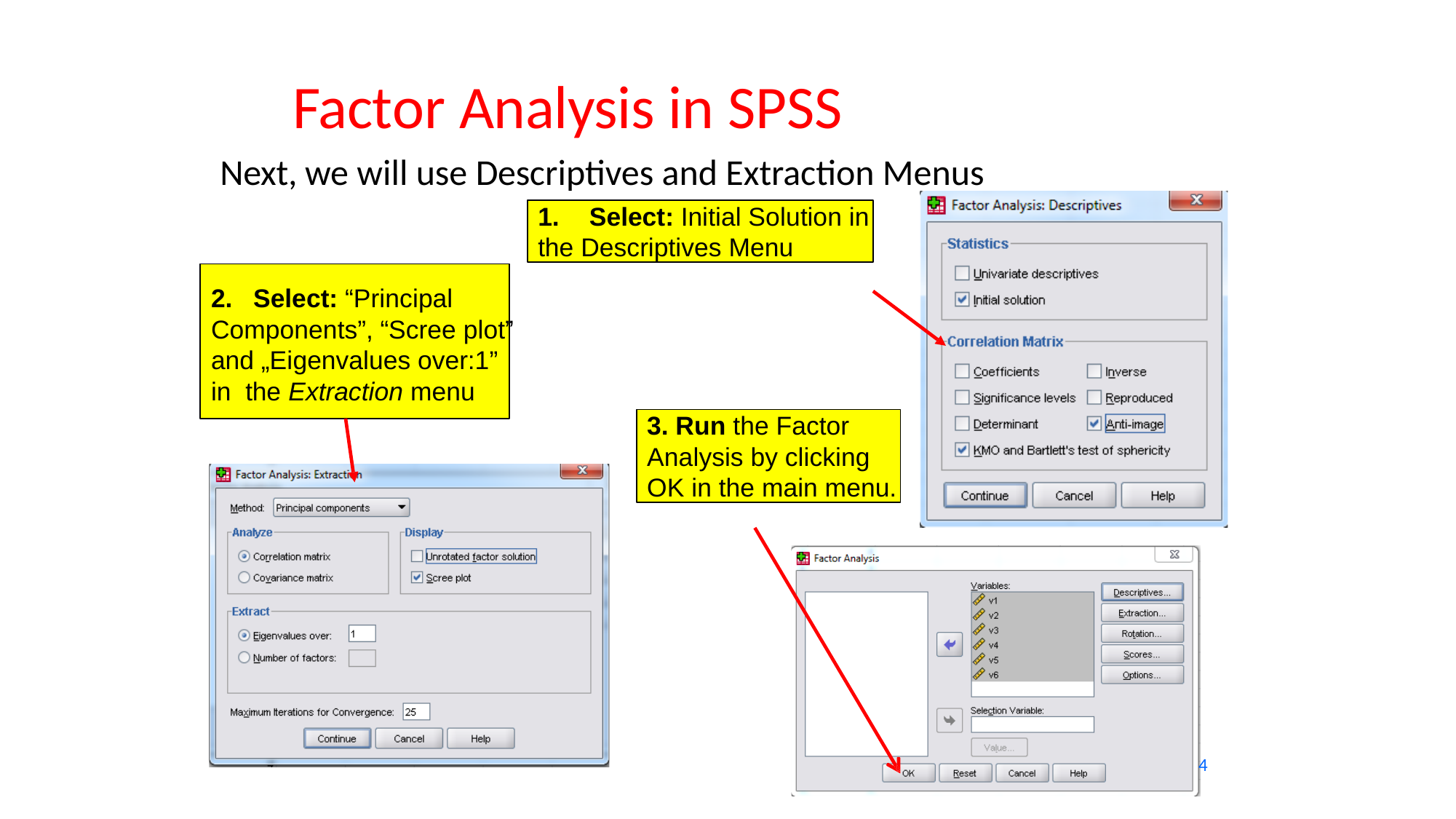

# Factor Analysis in SPSS
Next, we will use Descriptives and Extraction Menus

1.	Select: Initial Solution in
the Descriptives Menu

2.	Select: “Principal Components”, “Scree plot” and „Eigenvalues over:1” in  the Extraction menu

3. Run the Factor Analysis by clicking OK in the main menu.

Spring 2012

1

4